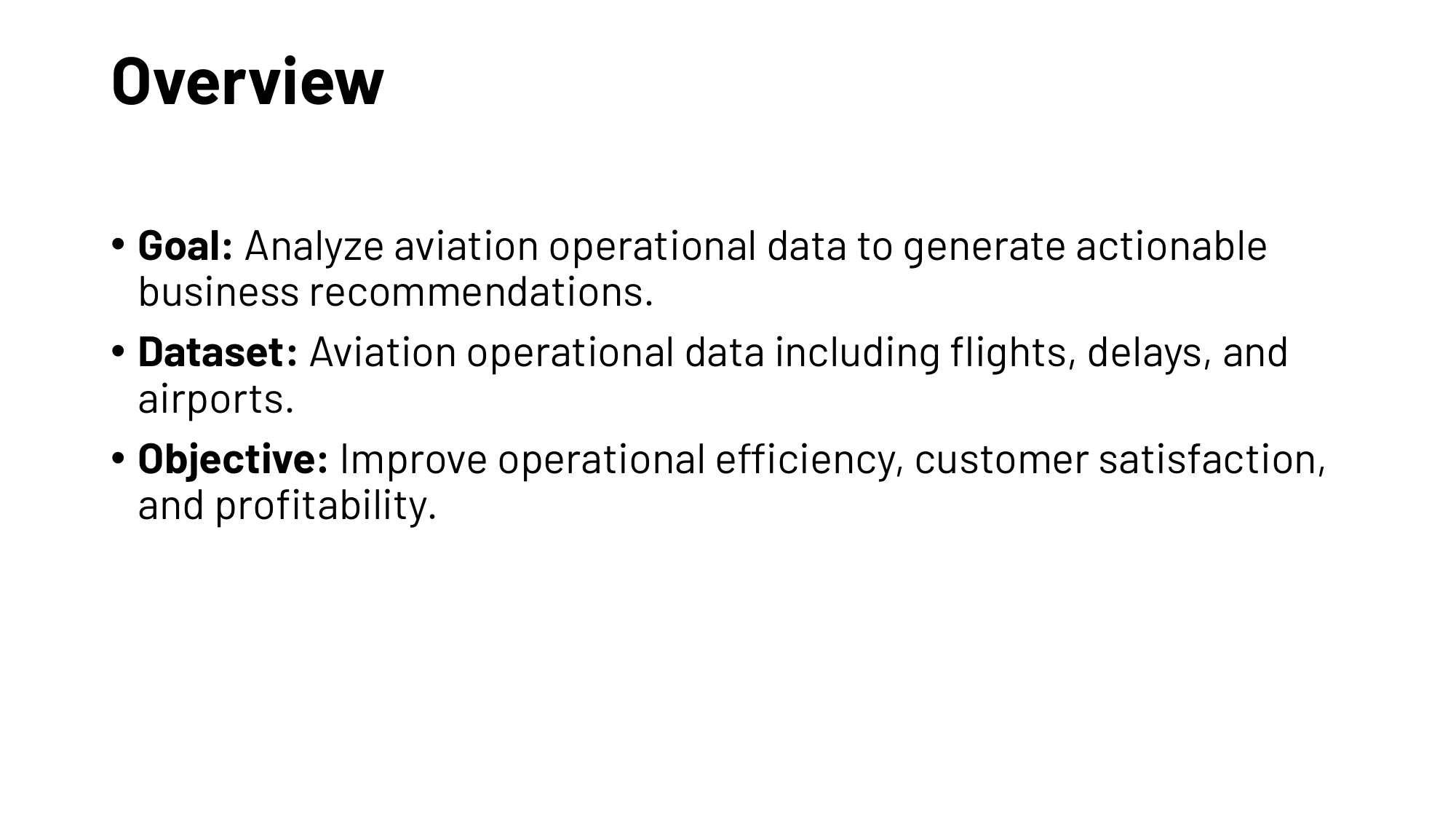

# Overview
Goal: Analyze aviation operational data to generate actionable business recommendations.
Dataset: Aviation operational data including flights, delays, and airports.
Objective: Improve operational efficiency, customer satisfaction, and profitability.